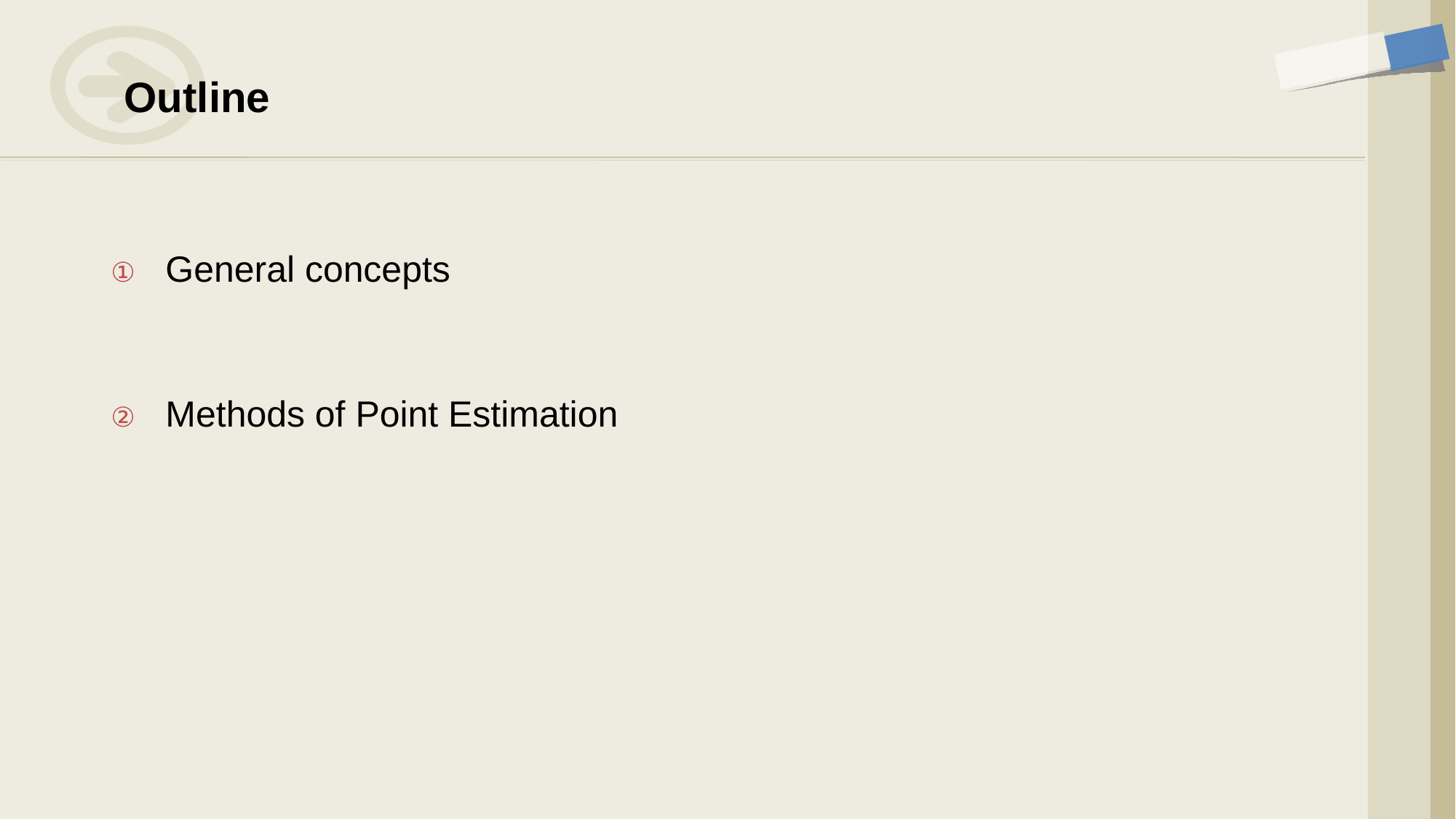

# Outline
General concepts

Methods of Point Estimation